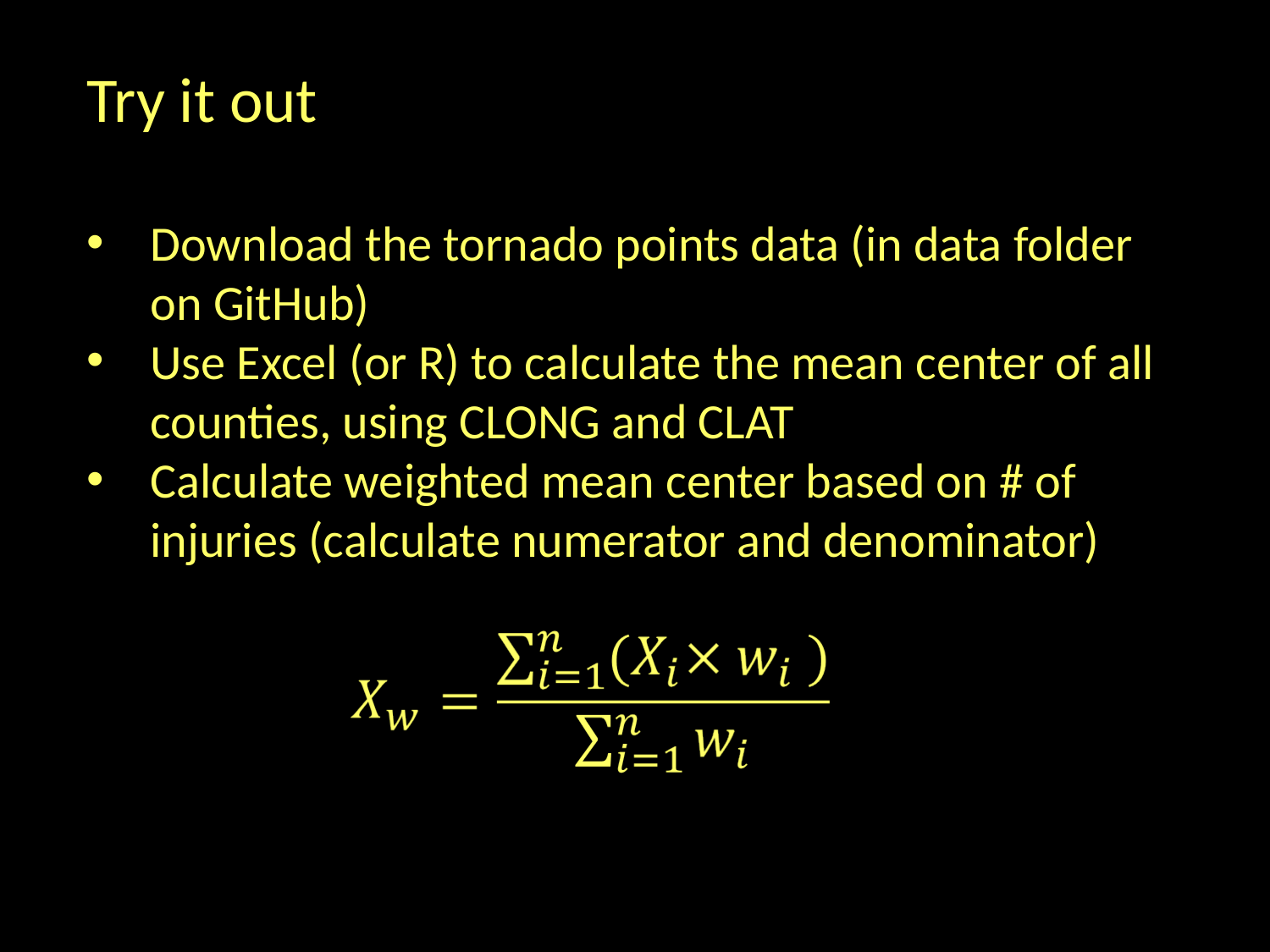

Try it out

Download the tornado points data (in data folder on GitHub)
Use Excel (or R) to calculate the mean center of all counties, using CLONG and CLAT
Calculate weighted mean center based on # of injuries (calculate numerator and denominator)